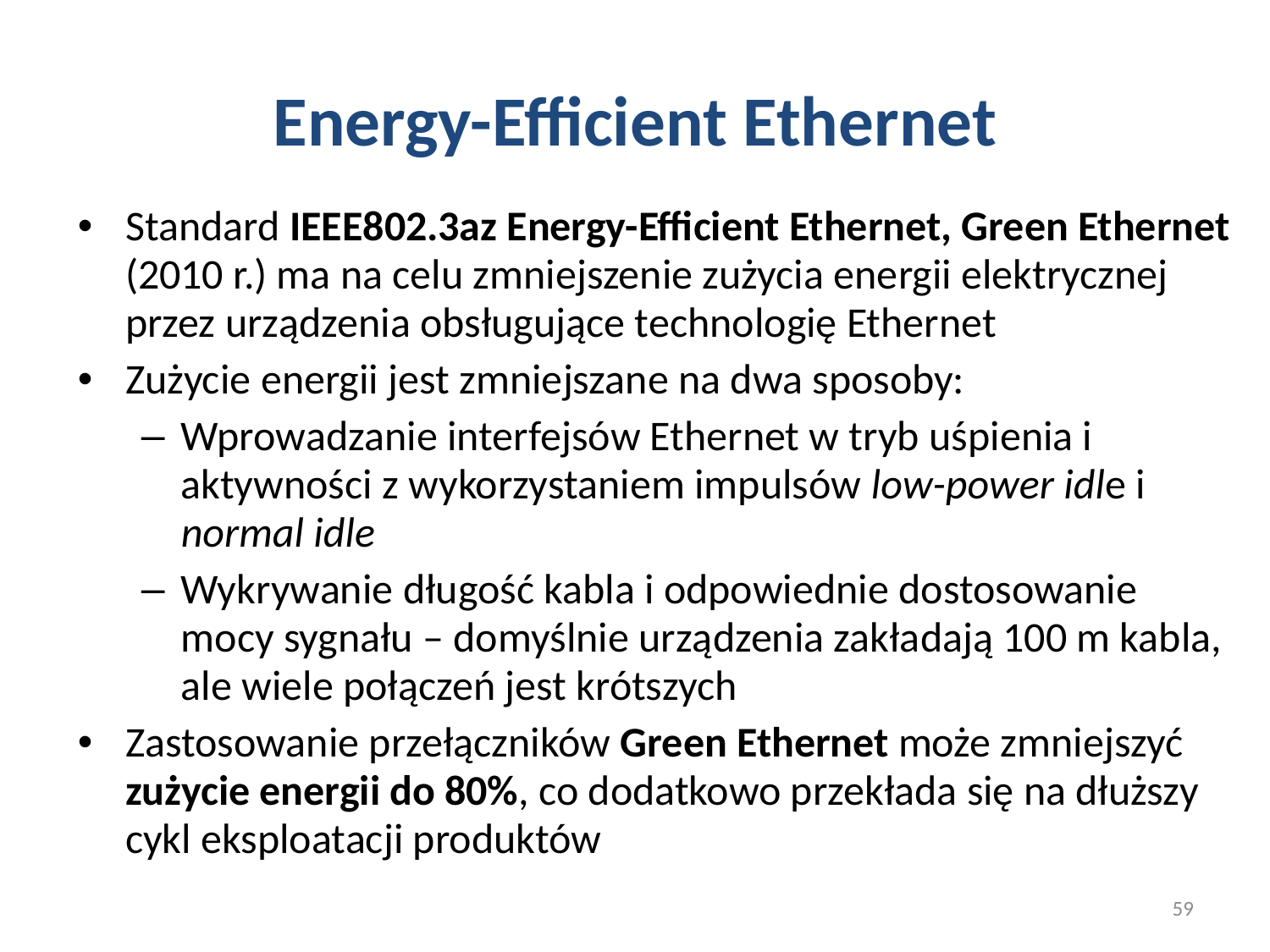

# Energy-Efficient Ethernet
Standard IEEE802.3az Energy-Efficient Ethernet, Green Ethernet (2010 r.) ma na celu zmniejszenie zużycia energii elektrycznej przez urządzenia obsługujące technologię Ethernet
Zużycie energii jest zmniejszane na dwa sposoby:
Wprowadzanie interfejsów Ethernet w tryb uśpienia i aktywności z wykorzystaniem impulsów low-power idle i normal idle
Wykrywanie długość kabla i odpowiednie dostosowanie mocy sygnału – domyślnie urządzenia zakładają 100 m kabla, ale wiele połączeń jest krótszych
Zastosowanie przełączników Green Ethernet może zmniejszyć zużycie energii do 80%, co dodatkowo przekłada się na dłuższy cykl eksploatacji produktów

59